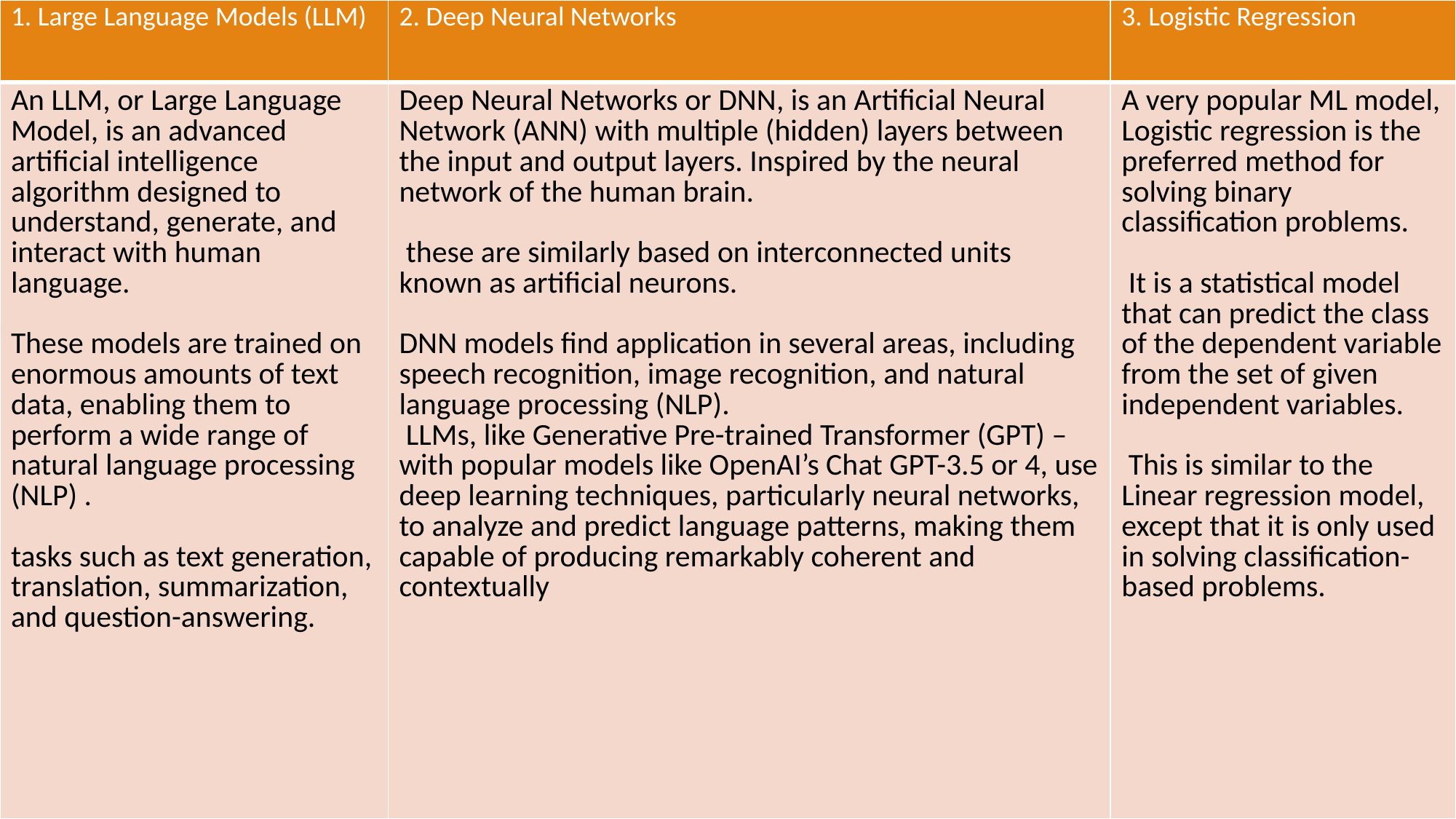

| 1. Large Language Models (LLM) | 2. Deep Neural Networks | 3. Logistic Regression |
| --- | --- | --- |
| An LLM, or Large Language Model, is an advanced artificial intelligence algorithm designed to understand, generate, and interact with human language. These models are trained on enormous amounts of text data, enabling them to perform a wide range of natural language processing (NLP) . tasks such as text generation, translation, summarization, and question-answering. | Deep Neural Networks or DNN, is an Artificial Neural Network (ANN) with multiple (hidden) layers between the input and output layers. Inspired by the neural network of the human brain. these are similarly based on interconnected units known as artificial neurons. DNN models find application in several areas, including speech recognition, image recognition, and natural language processing (NLP). LLMs, like Generative Pre-trained Transformer (GPT) – with popular models like OpenAI’s Chat GPT-3.5 or 4, use deep learning techniques, particularly neural networks, to analyze and predict language patterns, making them capable of producing remarkably coherent and contextually | A very popular ML model, Logistic regression is the preferred method for solving binary classification problems. It is a statistical model that can predict the class of the dependent variable from the set of given independent variables. This is similar to the Linear regression model, except that it is only used in solving classification-based problems. |